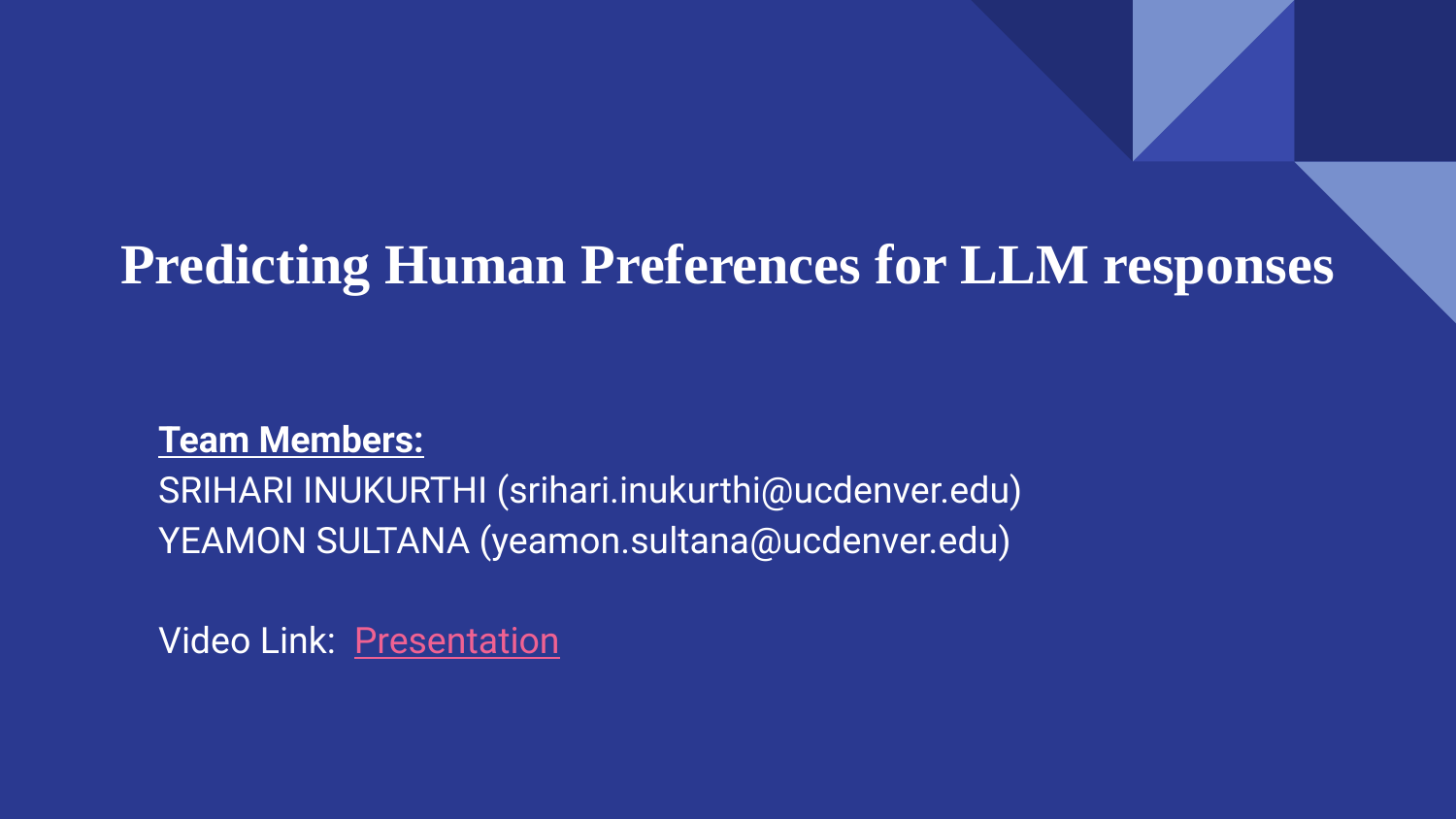

# Predicting Human Preferences for LLM responses
Team Members:
SRIHARI INUKURTHI (srihari.inukurthi@ucdenver.edu)
YEAMON SULTANA (yeamon.sultana@ucdenver.edu)

Video Link:  Presentation